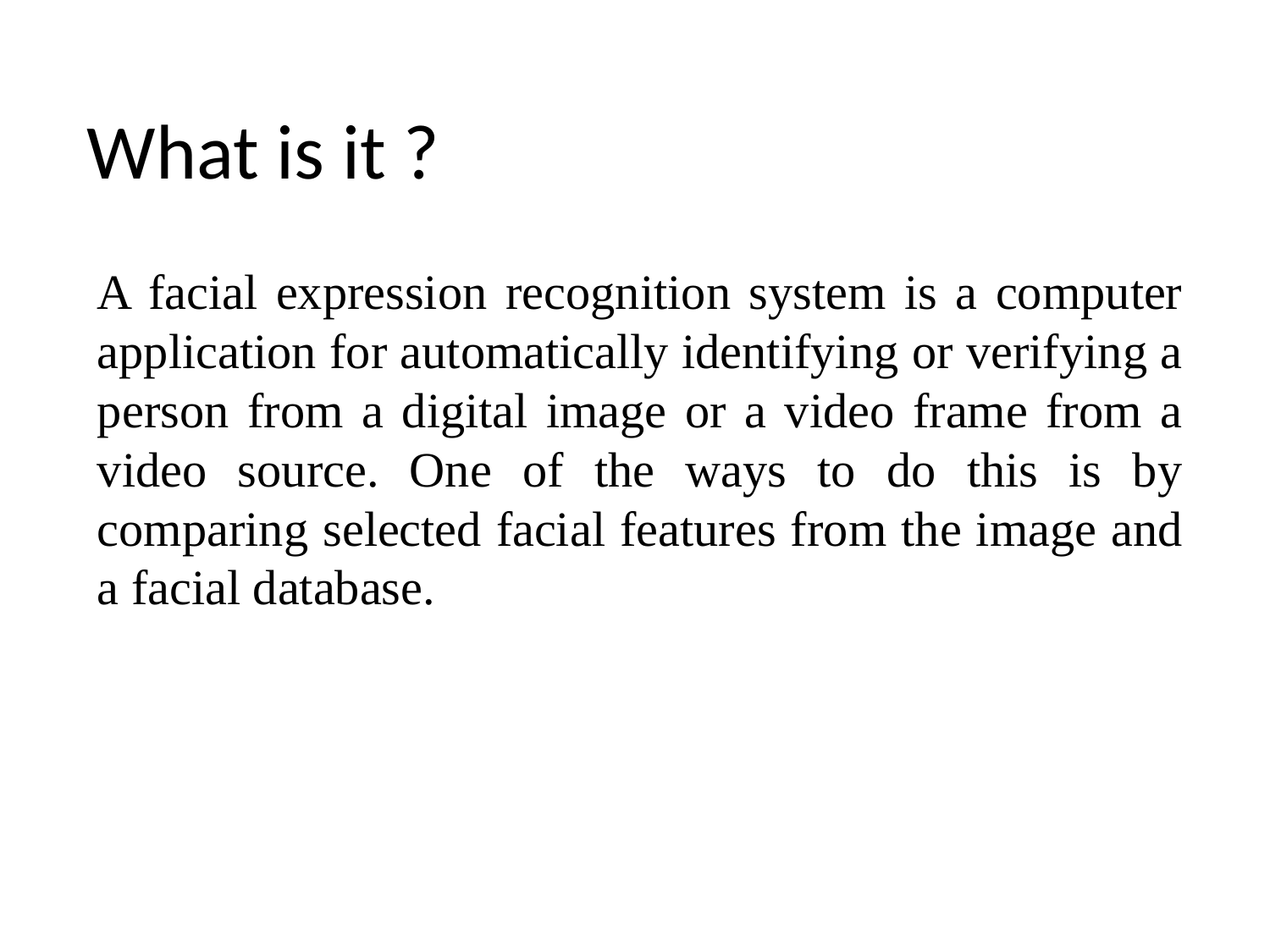

# What is it ?
A facial expression recognition system is a computer application for automatically identifying or verifying a person from a digital image or a video frame from a video source. One of the ways to do this is by comparing selected facial features from the image and a facial database.